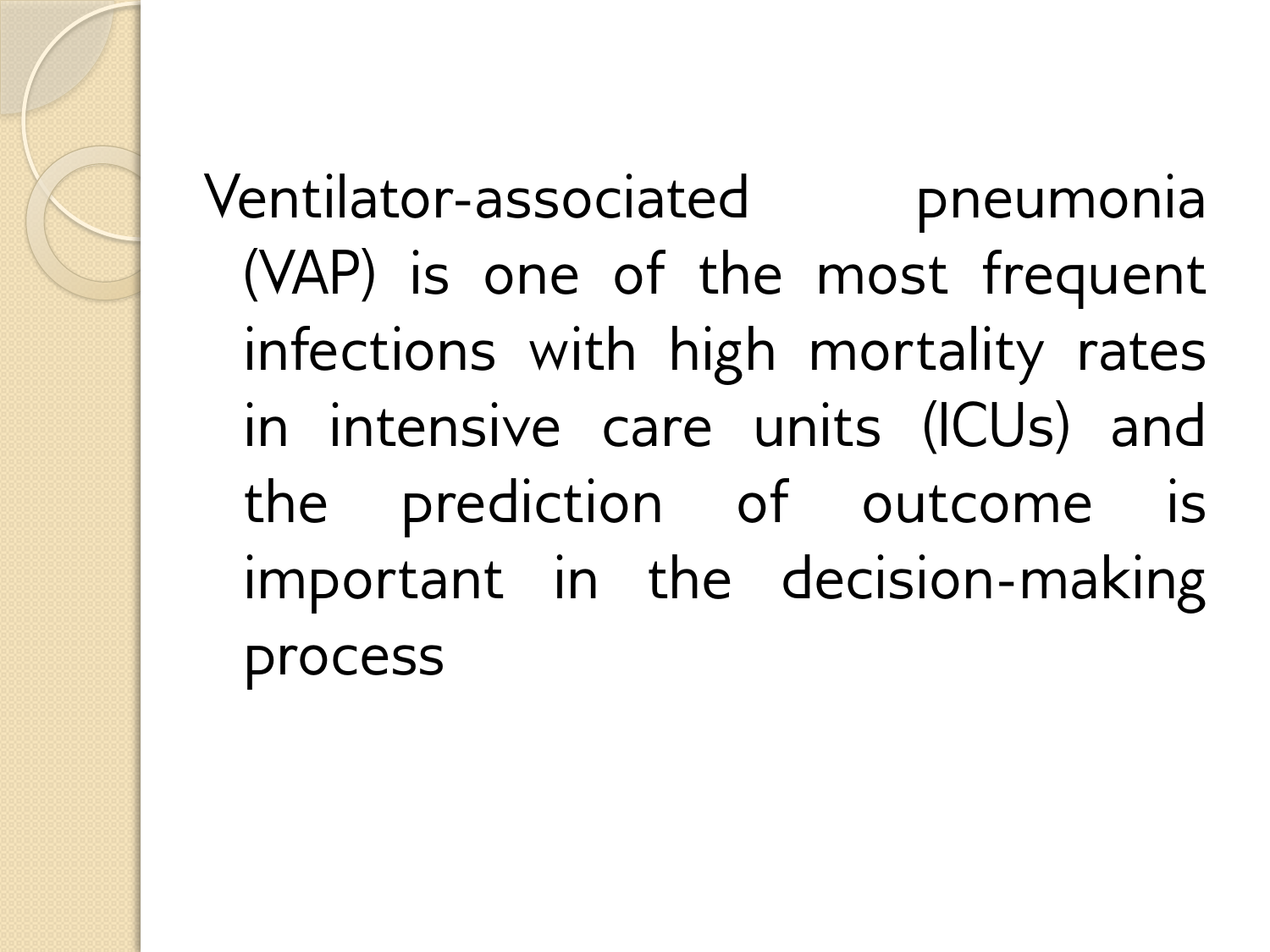

Ventilator-associated pneumonia (VAP) is one of the most frequent infections with high mortality rates in intensive care units (ICUs) and the prediction of outcome is important in the decision-making process